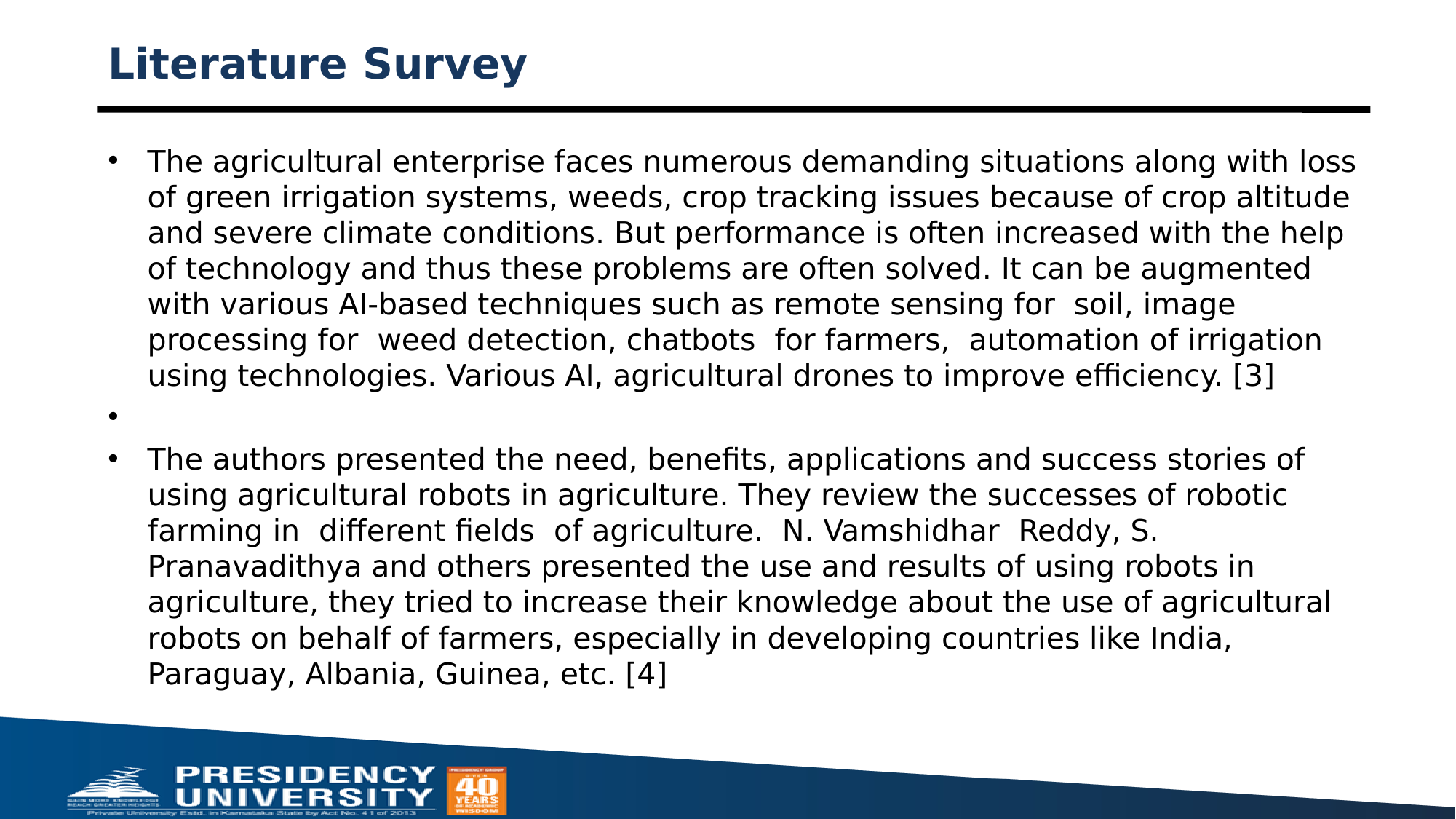

# Literature Survey
The agricultural enterprise faces numerous demanding situations along with loss of green irrigation systems, weeds, crop tracking issues because of crop altitude and severe climate conditions. But performance is often increased with the help of technology and thus these problems are often solved. It can be augmented with various AI-based techniques such as remote sensing for  soil, image  processing for  weed detection, chatbots  for farmers,  automation of irrigation  using technologies. Various AI, agricultural drones to improve efficiency. [3]

The authors presented the need, benefits, applications and success stories of using agricultural robots in agriculture. They review the successes of robotic  farming in  different fields  of agriculture.  N. Vamshidhar  Reddy, S.  Pranavadithya and others presented the use and results of using robots in agriculture, they tried to increase their knowledge about the use of agricultural robots on behalf of farmers, especially in developing countries like India, Paraguay, Albania, Guinea, etc. [4]